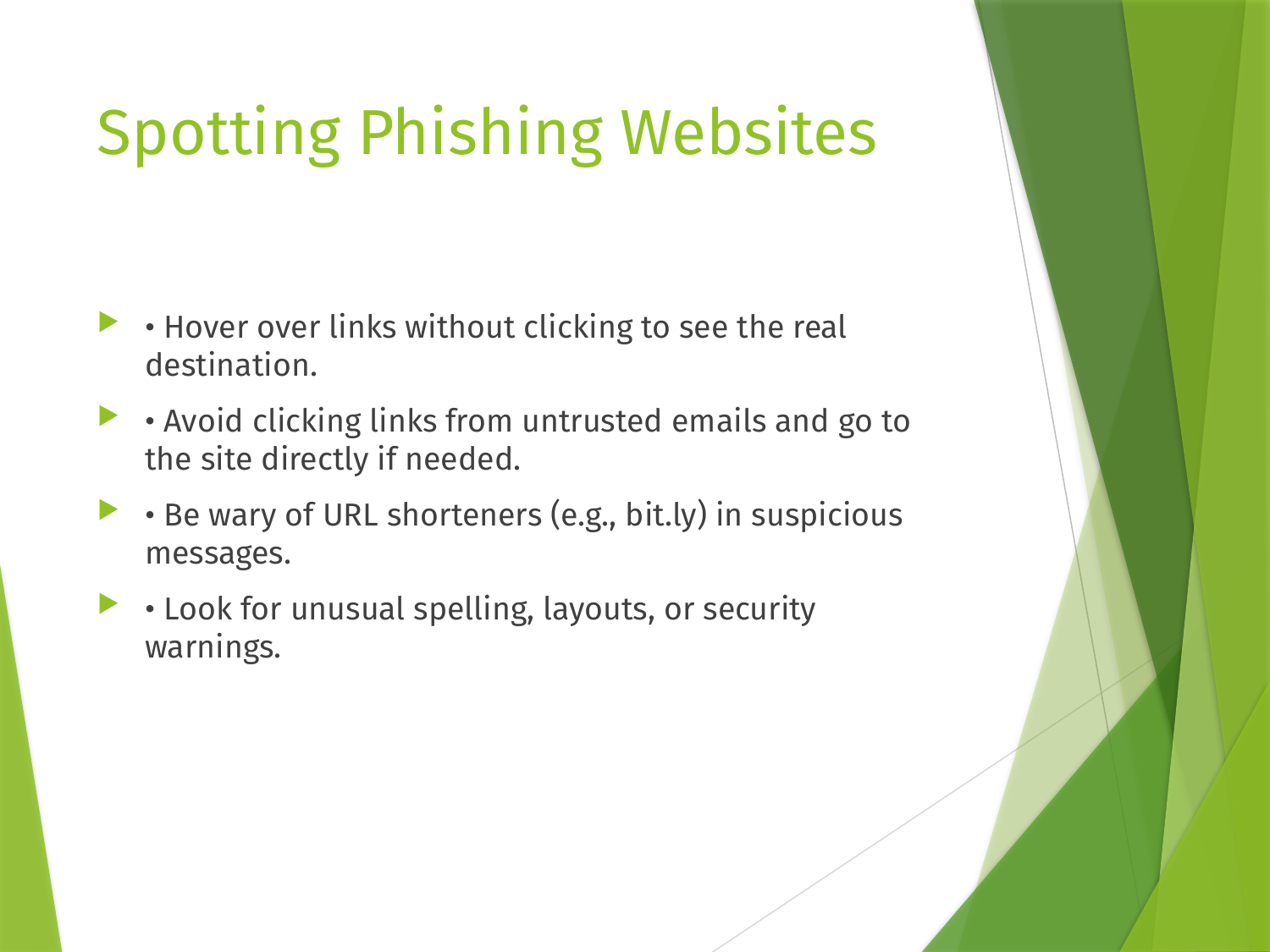

# Spotting Phishing Websites
• Hover over links without clicking to see the real destination.
• Avoid clicking links from untrusted emails and go to the site directly if needed.
• Be wary of URL shorteners (e.g., bit.ly) in suspicious messages.
• Look for unusual spelling, layouts, or security warnings.